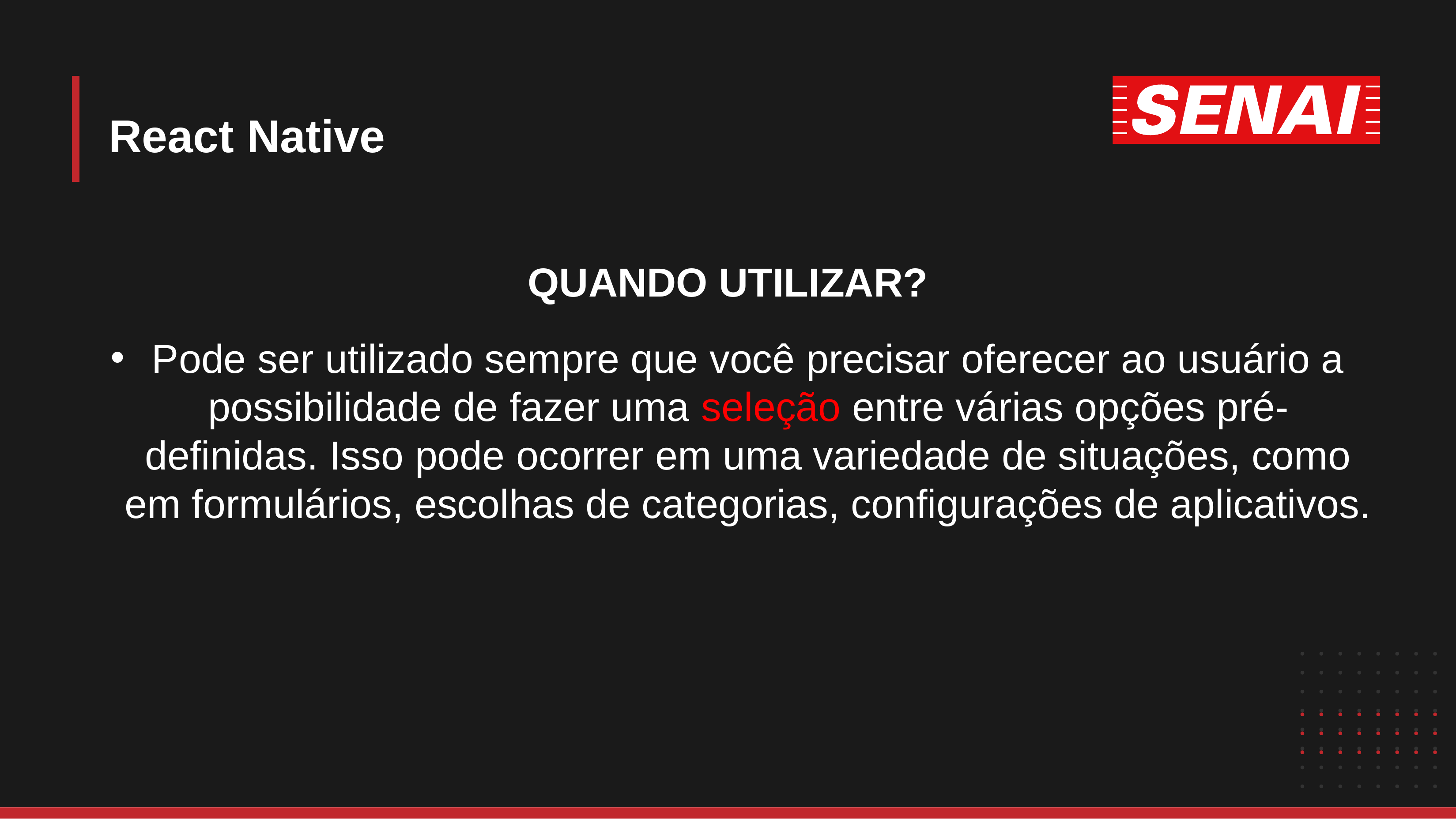

# React Native
QUANDO UTILIZAR?
Pode ser utilizado sempre que você precisar oferecer ao usuário a possibilidade de fazer uma seleção entre várias opções pré-definidas. Isso pode ocorrer em uma variedade de situações, como em formulários, escolhas de categorias, configurações de aplicativos.